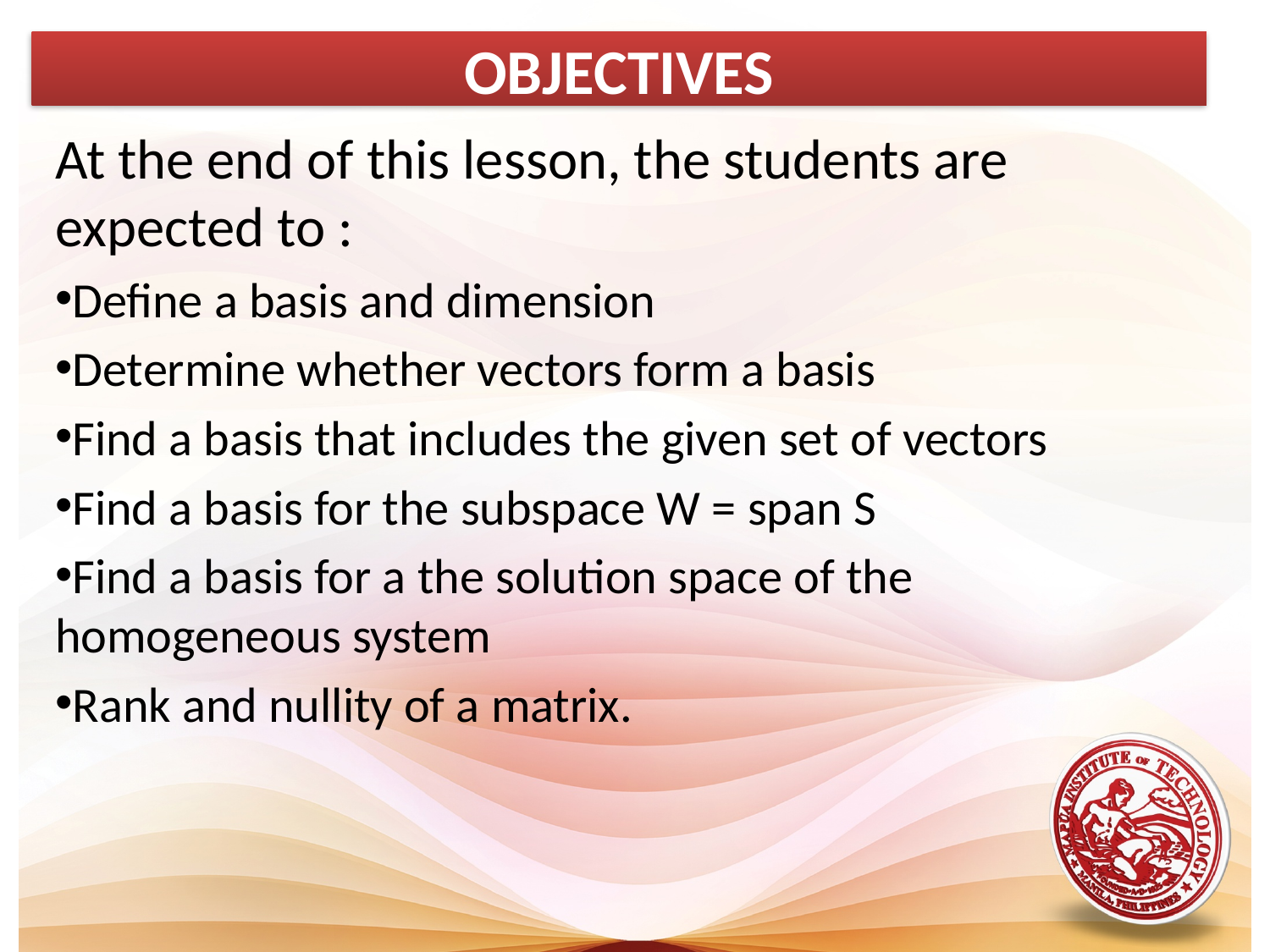

OBJECTIVES
At the end of this lesson, the students are expected to :
Define a basis and dimension
Determine whether vectors form a basis
Find a basis that includes the given set of vectors
Find a basis for the subspace W = span S
Find a basis for a the solution space of the homogeneous system
Rank and nullity of a matrix.